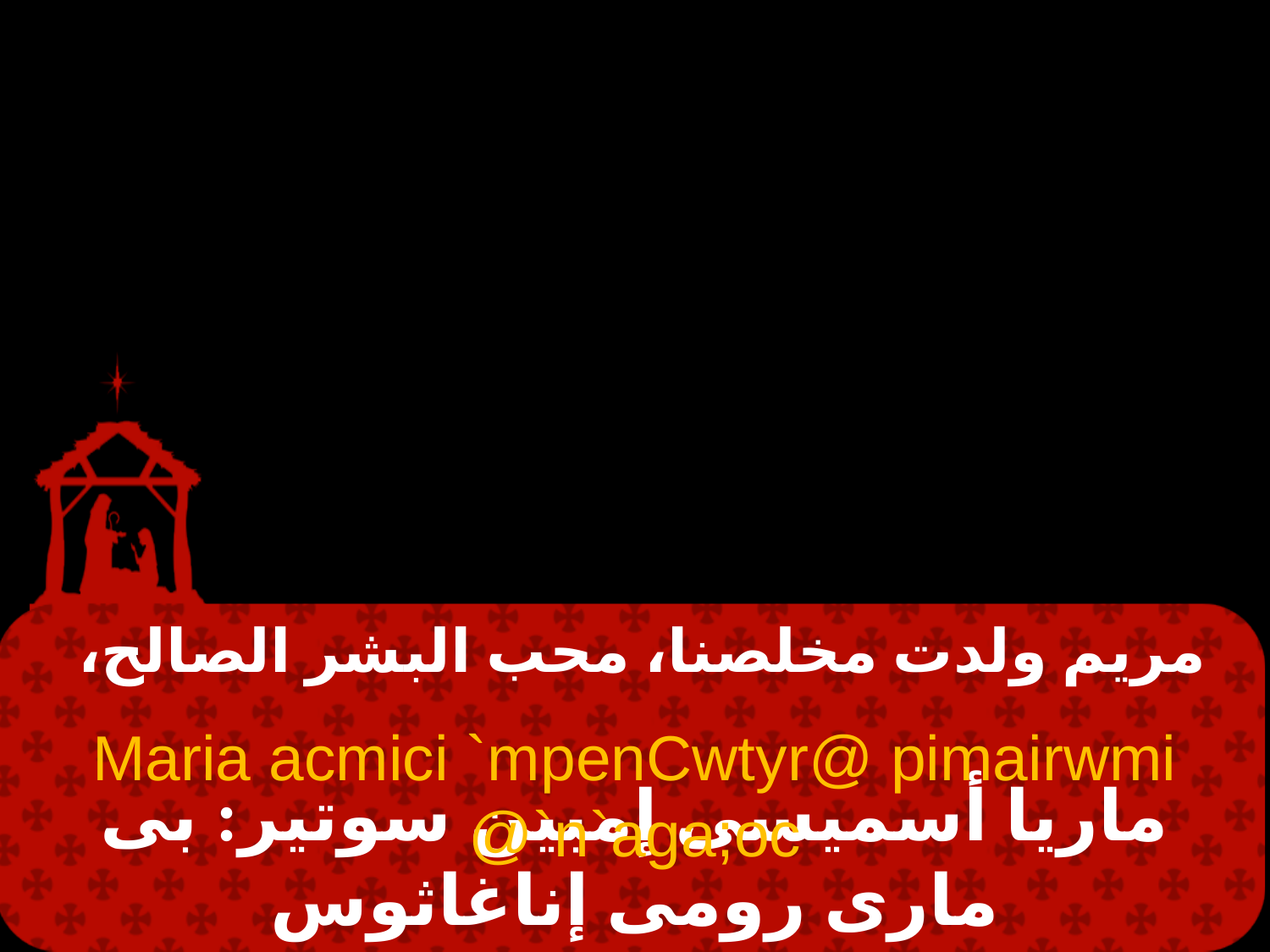

# مريم ولدت مخلصنا، محب البشر الصالح،
Maria acmici `mpenCwtyr@ pimairwmi `n`aga;oc@
ماريا أسميسى إمبين سوتير: بى مارى رومى إناغاثوس